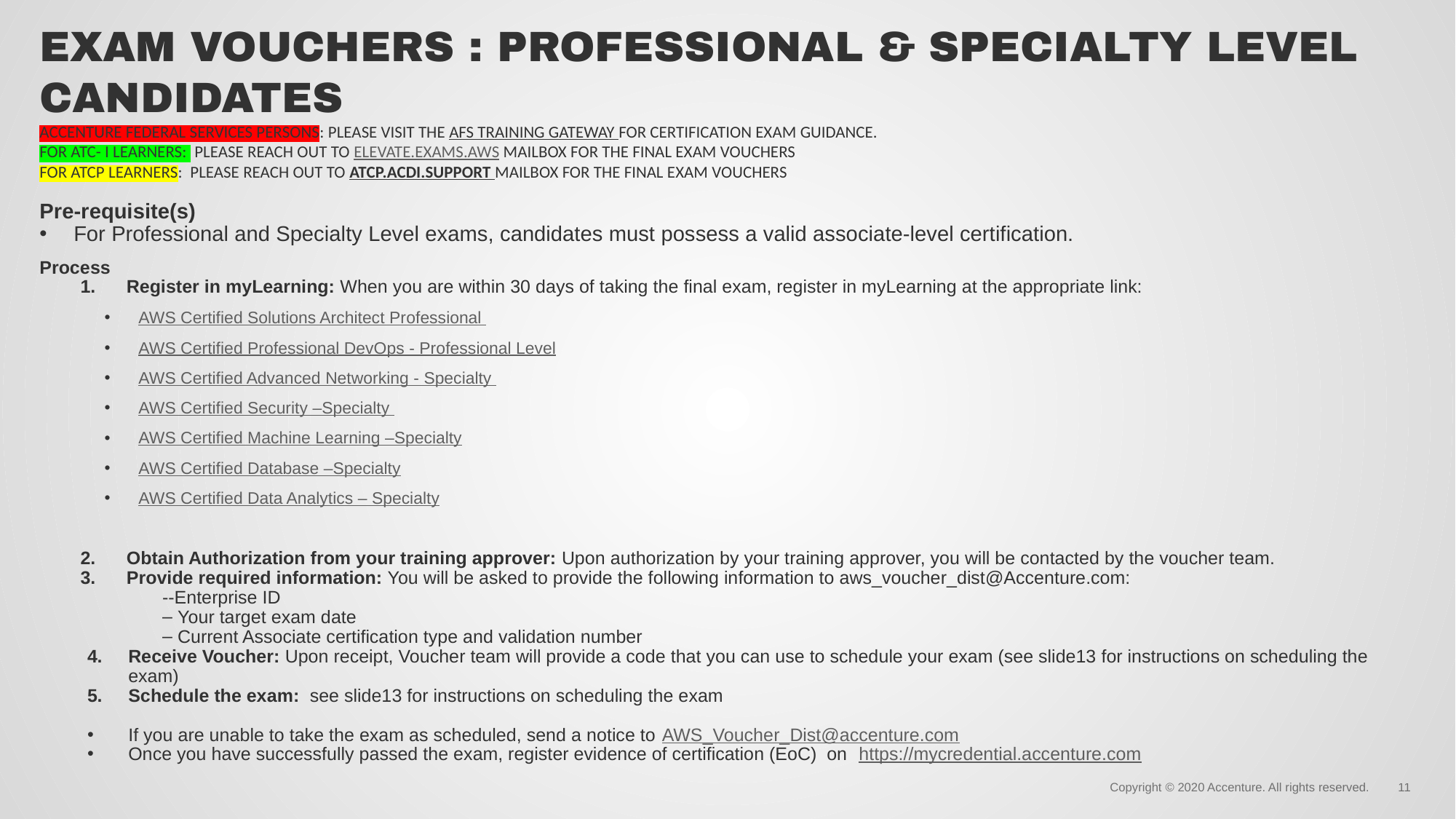

# Exam Vouchers : Professional & Specialty level candidates Accenture Federal Services persons: Please visit the AFS Training Gateway for certification exam guidance. FOR ATC- I learners:  please reach out to Elevate.Exams.AWS mailbox for the final EXAM vouchers FOR ATCP learners:  please reach out to ATCP.ACDI.Support mailbox for the final EXAM vouchers
Pre-requisite(s)
For Professional and Specialty Level exams, candidates must possess a valid associate-level certification.
Process
Register in myLearning: When you are within 30 days of taking the final exam, register in myLearning at the appropriate link:
AWS Certified Solutions Architect Professional
AWS Certified Professional DevOps - Professional Level
AWS Certified Advanced Networking - Specialty
AWS Certified Security –Specialty
AWS Certified Machine Learning –Specialty
AWS Certified Database –Specialty
AWS Certified Data Analytics – Specialty

Obtain Authorization from your training approver: Upon authorization by your training approver, you will be contacted by the voucher team.
Provide required information: You will be asked to provide the following information to aws_voucher_dist@Accenture.com:
--Enterprise ID
Your target exam date
Current Associate certification type and validation number
Receive Voucher: Upon receipt, Voucher team will provide a code that you can use to schedule your exam (see slide13 for instructions on scheduling the exam)
Schedule the exam:  see slide13 for instructions on scheduling the exam

If you are unable to take the exam as scheduled, send a notice to AWS_Voucher_Dist@accenture.com
Once you have successfully passed the exam, register evidence of certification (EoC)  on  https://mycredential.accenture.com